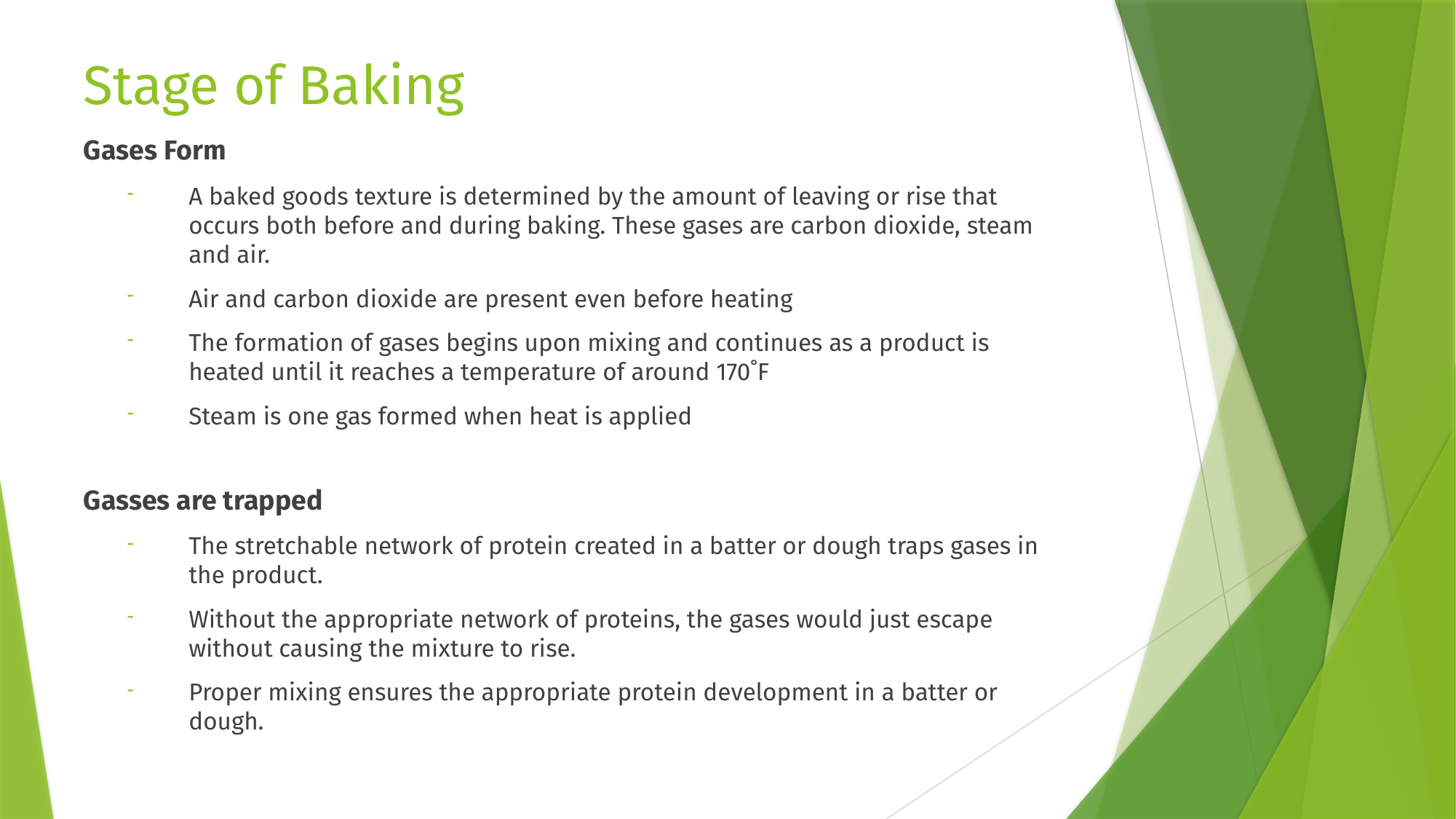

# Stage of Baking
Gases Form
A baked goods texture is determined by the amount of leaving or rise that occurs both before and during baking. These gases are carbon dioxide, steam and air.
Air and carbon dioxide are present even before heating
The formation of gases begins upon mixing and continues as a product is heated until it reaches a temperature of around 170˚F
Steam is one gas formed when heat is applied

Gasses are trapped
The stretchable network of protein created in a batter or dough traps gases in the product.
Without the appropriate network of proteins, the gases would just escape without causing the mixture to rise.
Proper mixing ensures the appropriate protein development in a batter or dough.